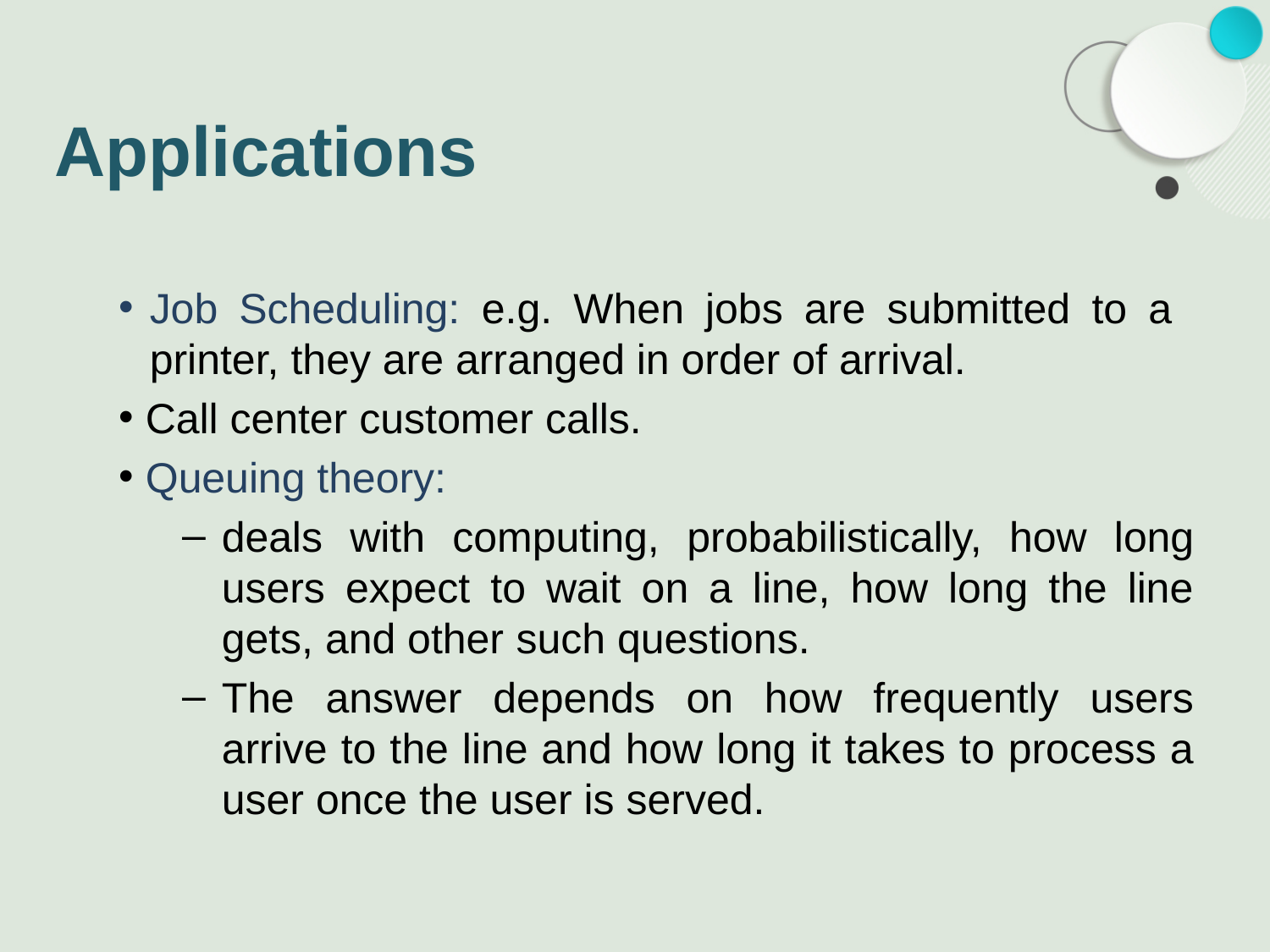

# Applications
Job Scheduling: e.g. When jobs are submitted to a  printer, they are arranged in order of arrival.
 Call center customer calls.
 Queuing theory:
deals with computing, probabilistically, how long users expect to wait on a line, how long the line gets, and other such questions.
The answer depends on how frequently users arrive to the line and how long it takes to process a user once the user is served.